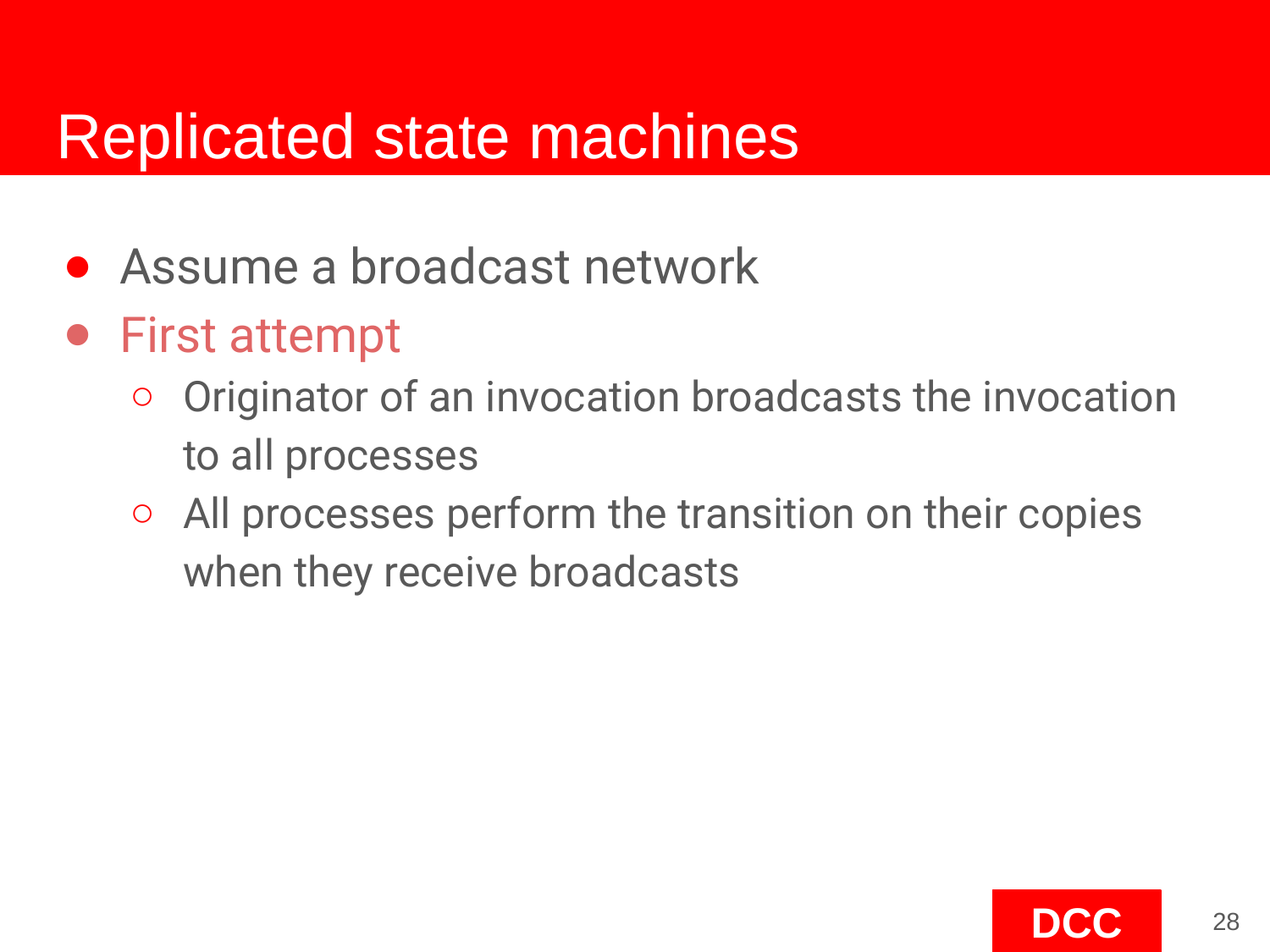

# Replicated state machines
Assume a broadcast network
First attempt
Originator of an invocation broadcasts the invocation to all processes
All processes perform the transition on their copies when they receive broadcasts
28